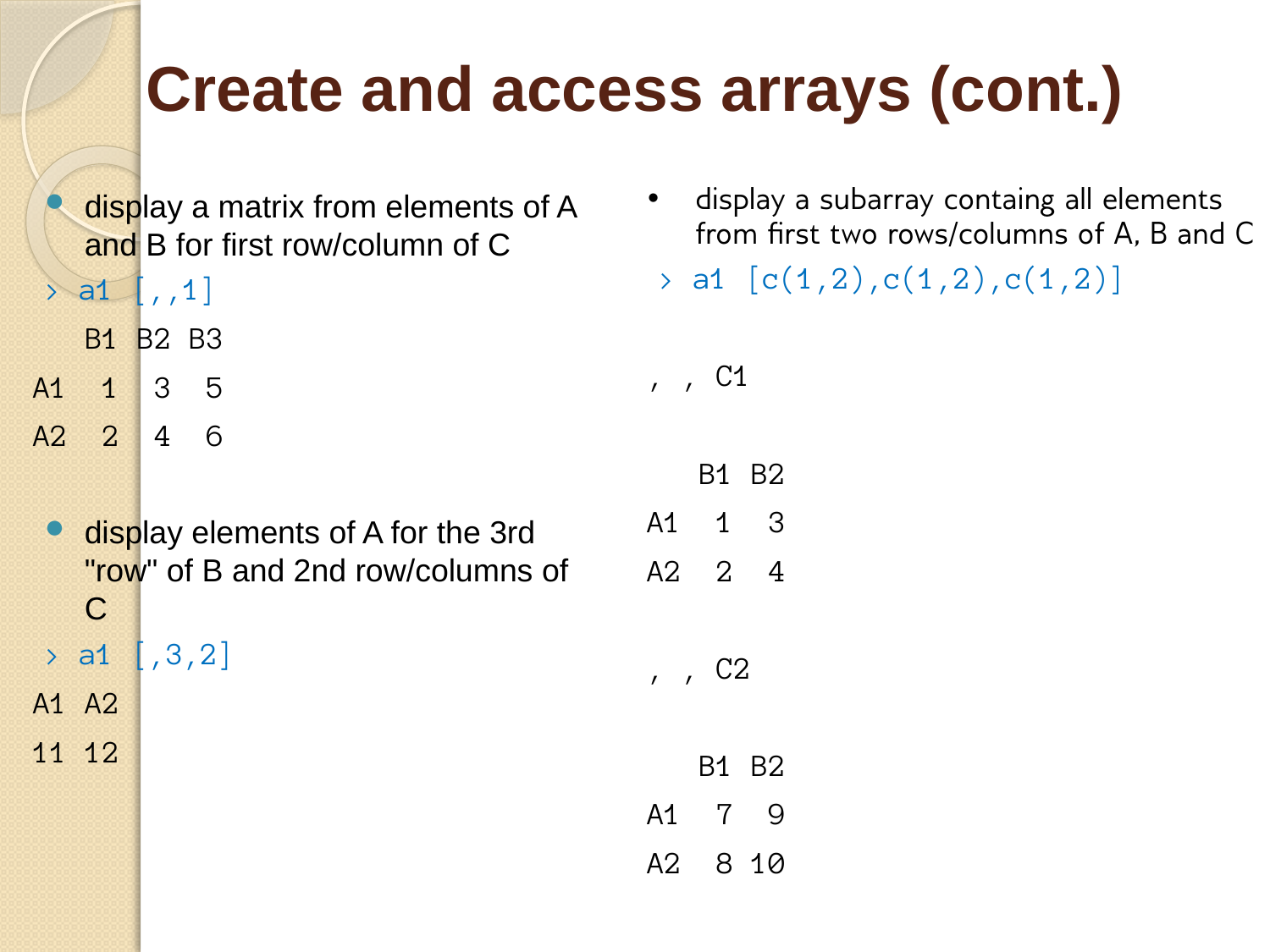

# Create and access arrays (cont.)
display a subarray containg all elements from first two rows/columns of A, B and C
> a1 [c(1,2),c(1,2),c(1,2)]

, , C1

   B1 B2
A1  1  3
A2  2  4

, , C2

   B1 B2
A1  7  9
A2  8 10
display a matrix from elements of A and B for first row/column of C
> a1 [,,1]
   B1 B2 B3
A1  1  3  5
A2  2  4  6

display elements of A for the 3rd "row" of B and 2nd row/columns of C
> a1 [,3,2]
A1 A2
11 12